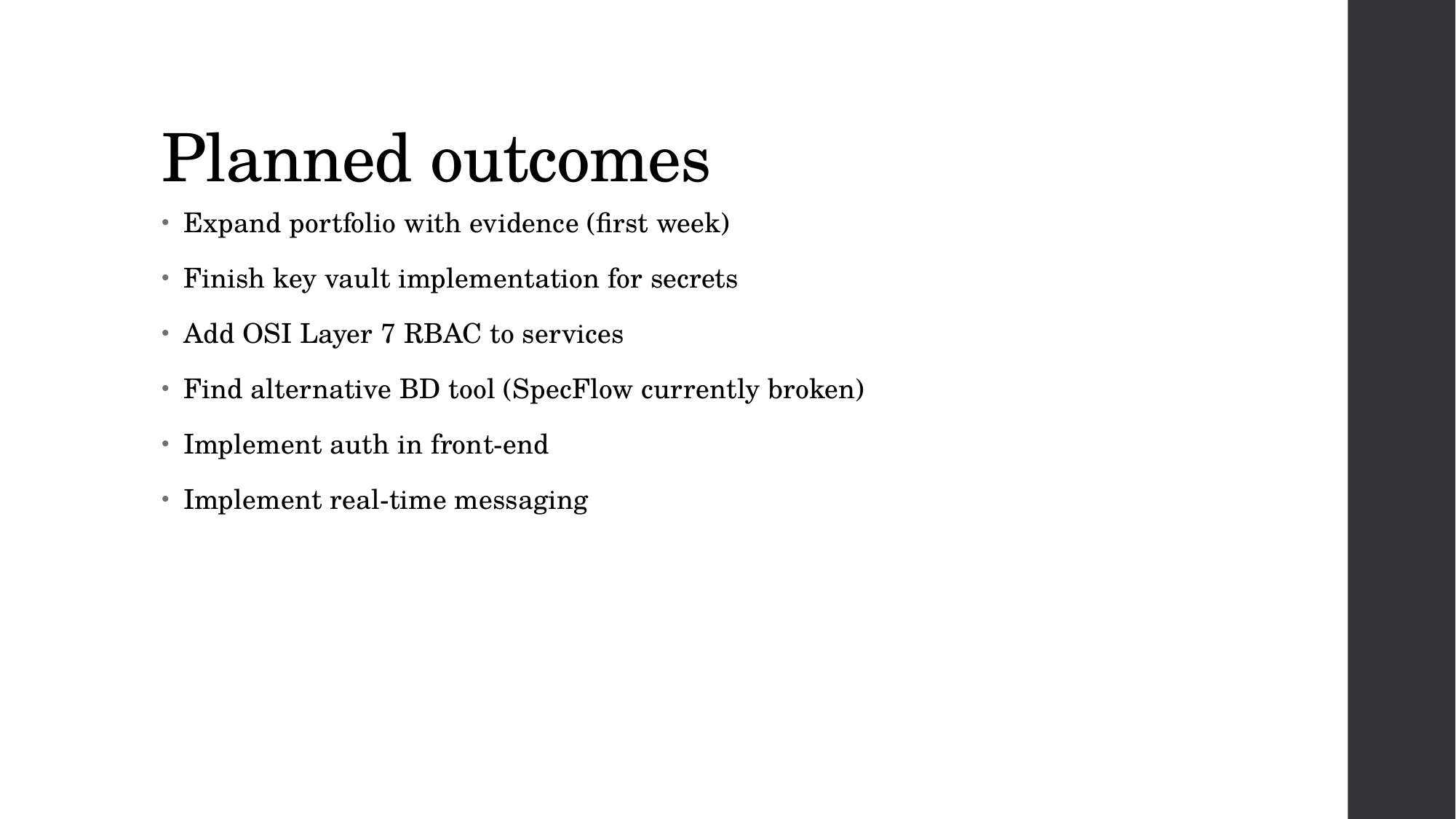

# Planned outcomes
Expand portfolio with evidence (first week)
Finish key vault implementation for secrets
Add OSI Layer 7 RBAC to services
Find alternative BD tool (SpecFlow currently broken)
Implement auth in front-end
Implement real-time messaging